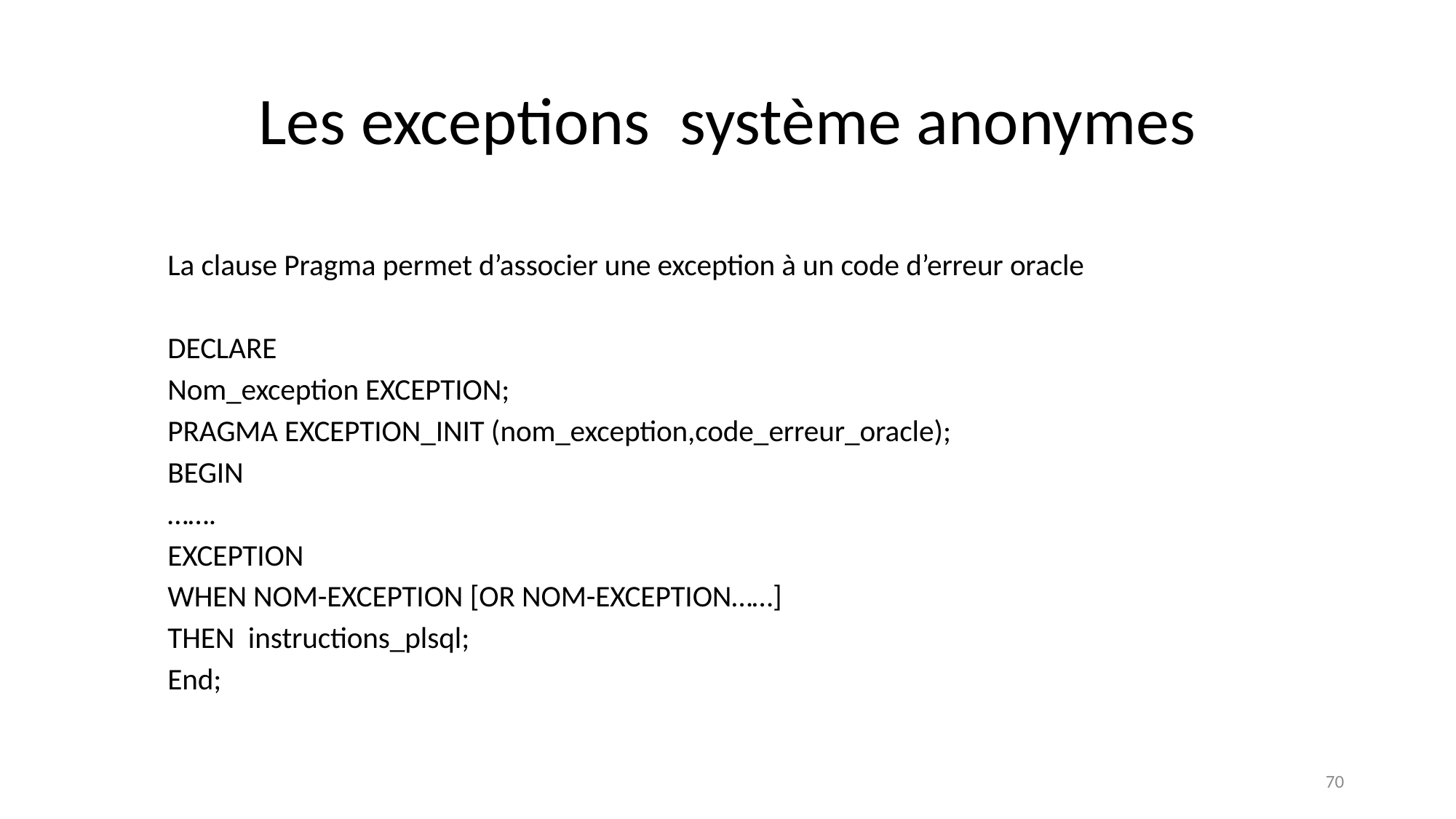

# Les exceptions  système anonymes

La clause Pragma permet d’associer une exception à un code d’erreur oracle

DECLARE
Nom_exception EXCEPTION;
PRAGMA EXCEPTION_INIT (nom_exception,code_erreur_oracle);
BEGIN
…….
EXCEPTION
WHEN NOM-EXCEPTION [OR NOM-EXCEPTION……]
THEN  instructions_plsql;
End;

70